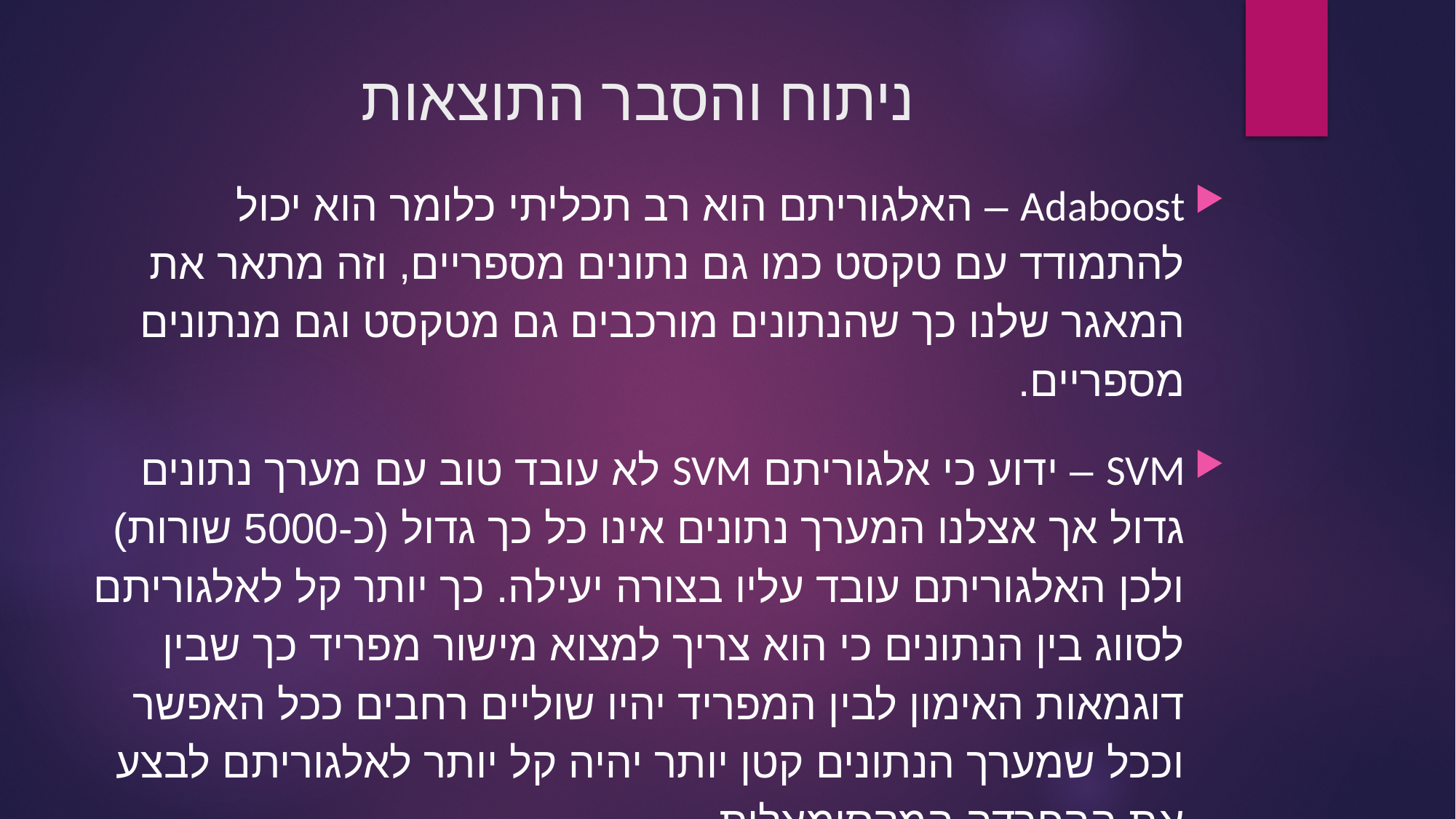

# ניתוח והסבר התוצאות
Adaboost – האלגוריתם הוא רב תכליתי כלומר הוא יכול להתמודד עם טקסט כמו גם נתונים מספריים, וזה מתאר את המאגר שלנו כך שהנתונים מורכבים גם מטקסט וגם מנתונים מספריים.
SVM – ידוע כי אלגוריתם SVM לא עובד טוב עם מערך נתונים גדול אך אצלנו המערך נתונים אינו כל כך גדול (כ-5000 שורות) ולכן האלגוריתם עובד עליו בצורה יעילה. כך יותר קל לאלגוריתם לסווג בין הנתונים כי הוא צריך למצוא מישור מפריד כך שבין דוגמאות האימון לבין המפריד יהיו שוליים רחבים ככל האפשר וככל שמערך הנתונים קטן יותר יהיה קל יותר לאלגוריתם לבצע את ההפרדה המקסימאלית.